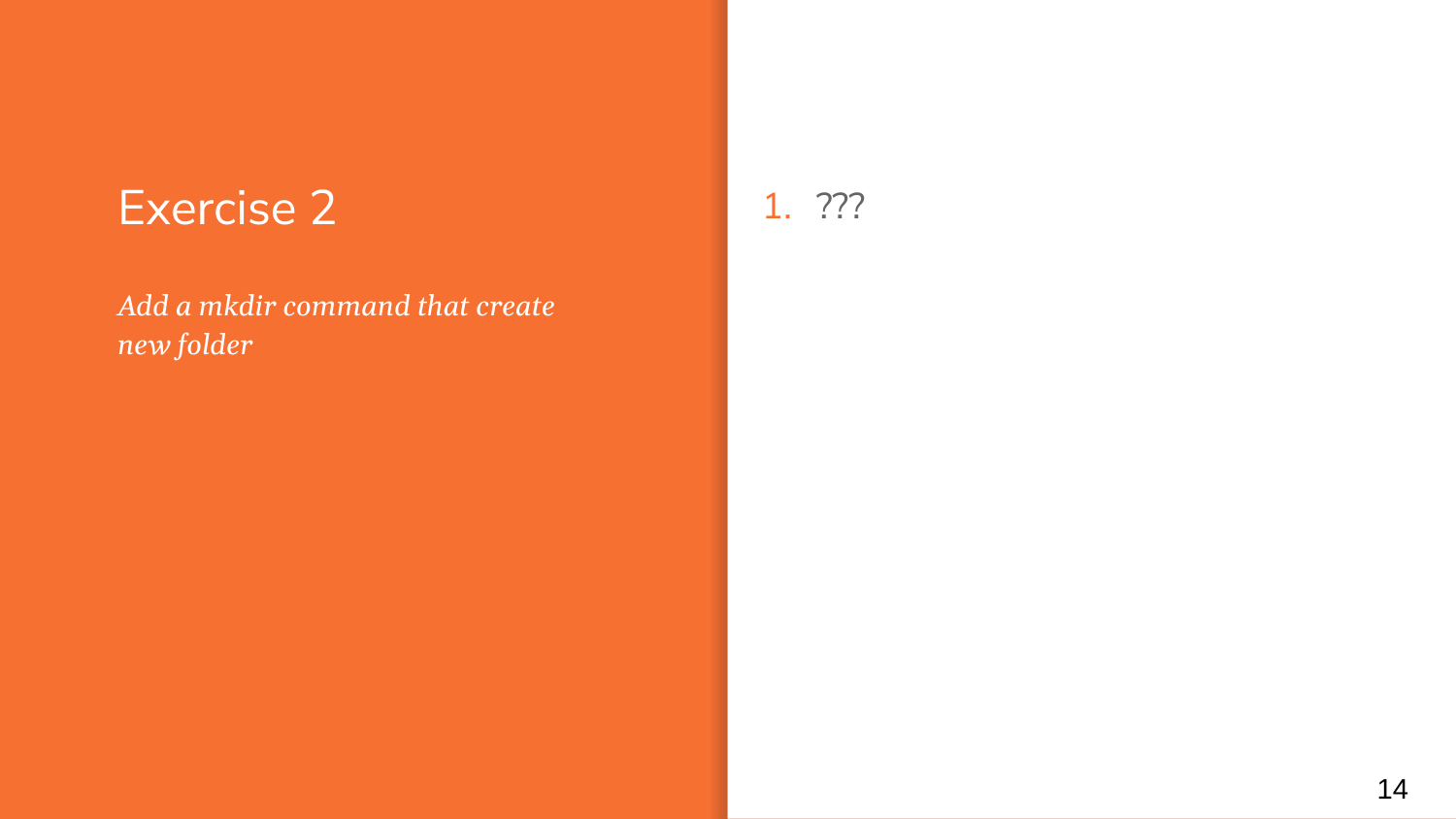

# Exercise 2
???
Add a mkdir command that create new folder
14